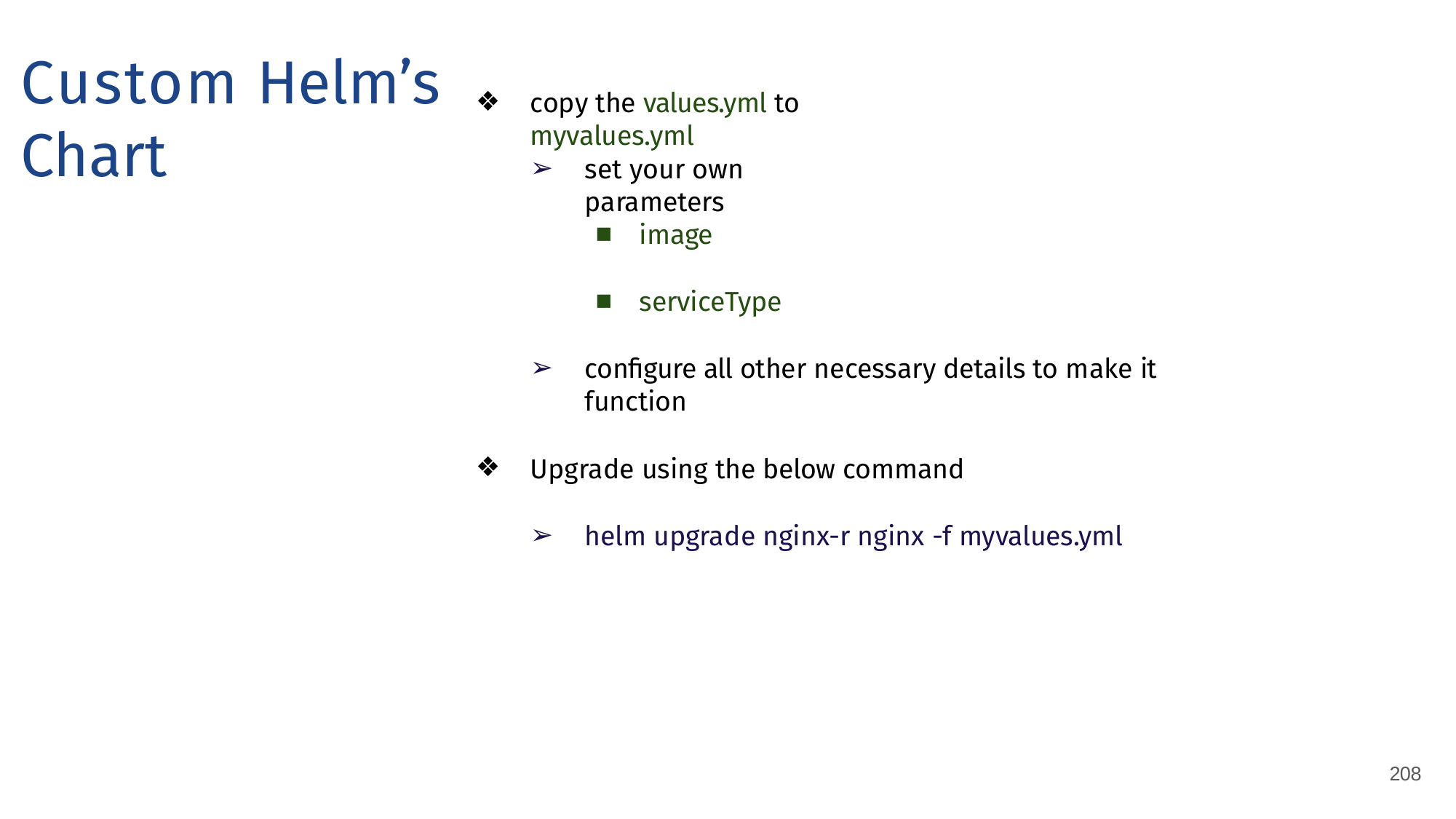

# Custom Helm’s Chart
copy the values.yml to myvalues.yml
set your own parameters
image

serviceType

configure all other necessary details to make it function

Upgrade using the below command

helm upgrade nginx-r nginx -f myvalues.yml
208